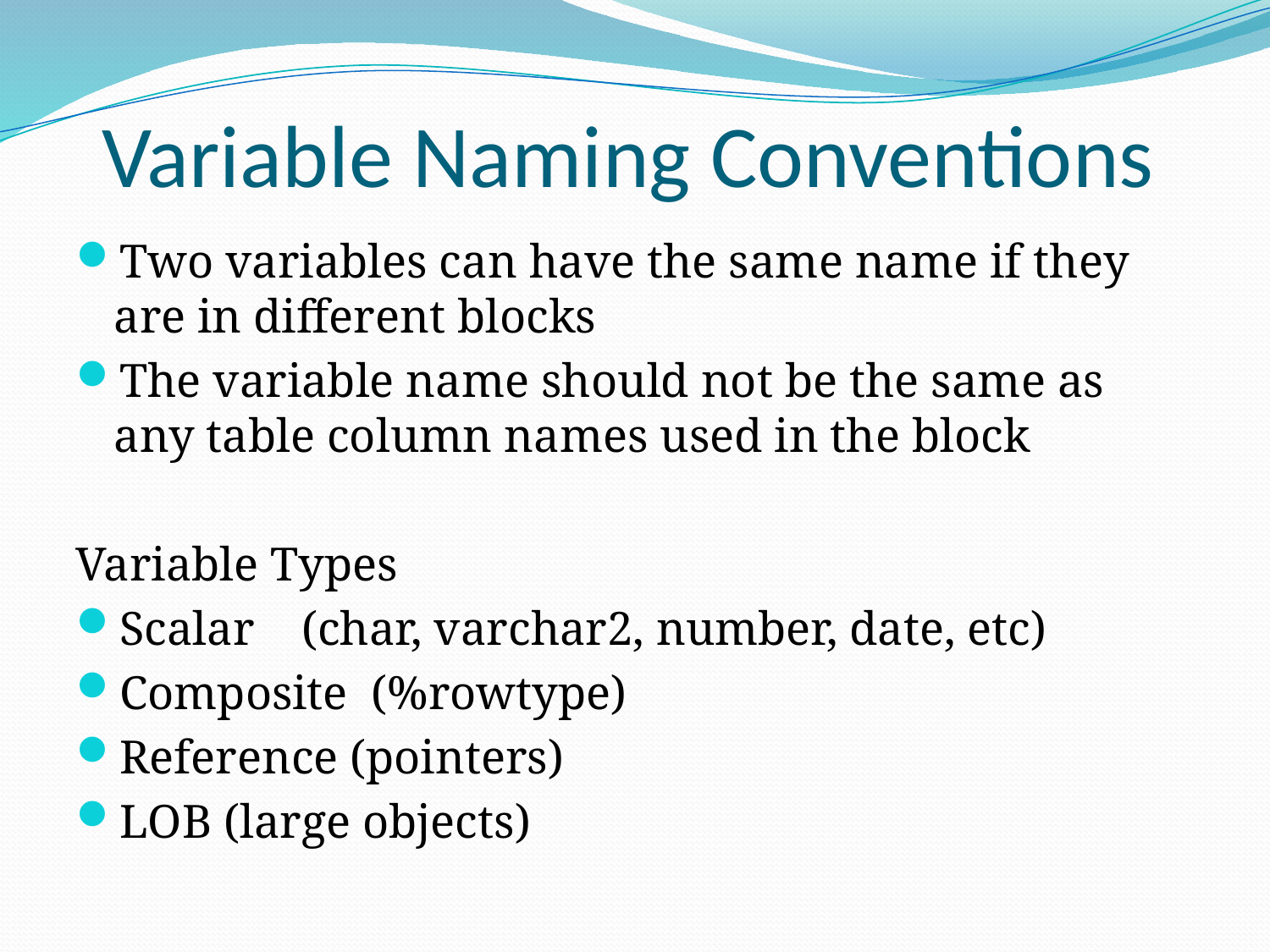

# Variable Naming Conventions
Two variables can have the same name if they are in different blocks
The variable name should not be the same as any table column names used in the block

Variable Types
Scalar    (char, varchar2, number, date, etc)
Composite  (%rowtype)
Reference (pointers)
LOB (large objects)